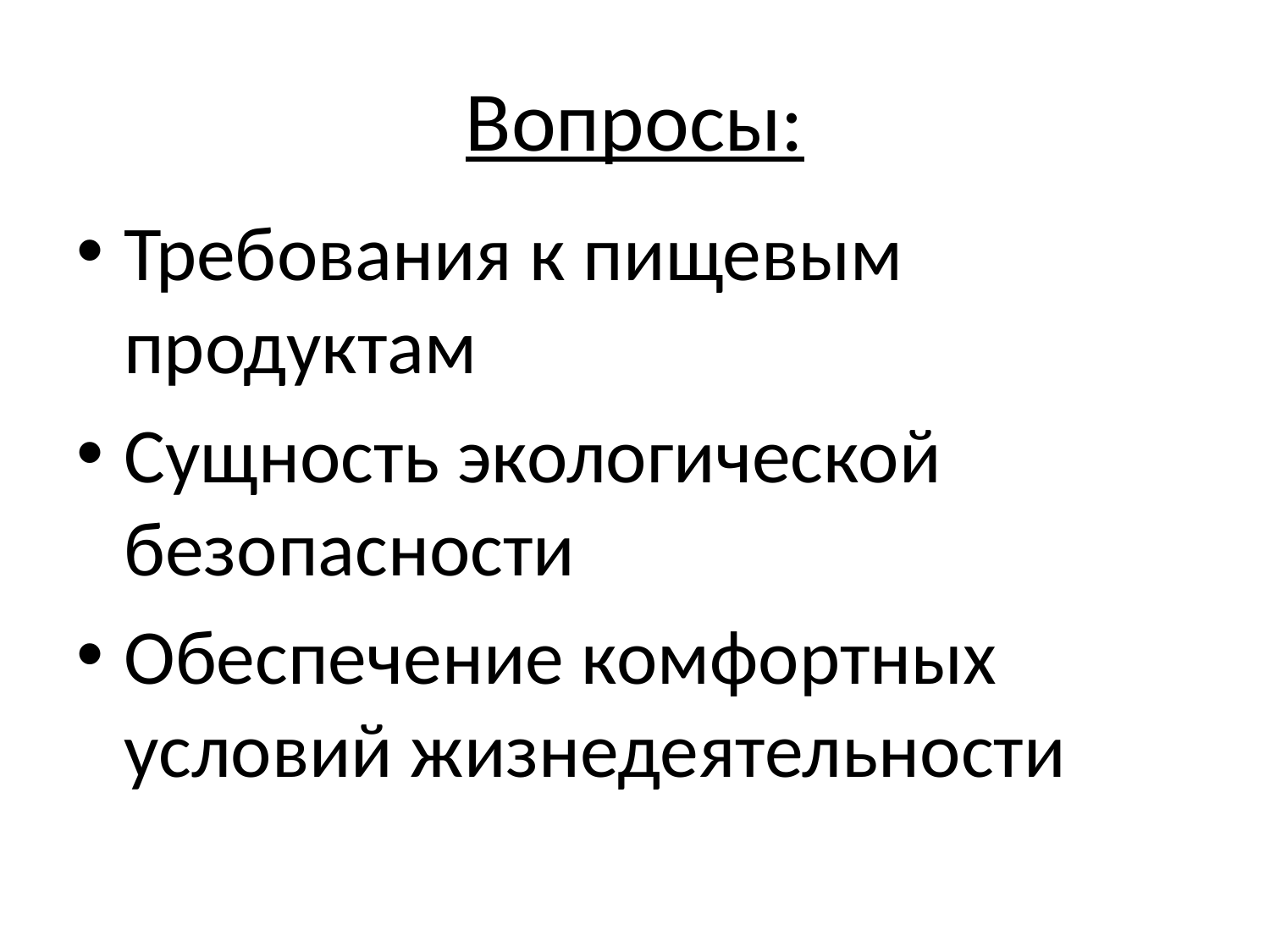

# Вопросы:
Требования к пищевым продуктам
Сущность экологической безопасности
Обеспечение комфортных условий жизнедеятельности